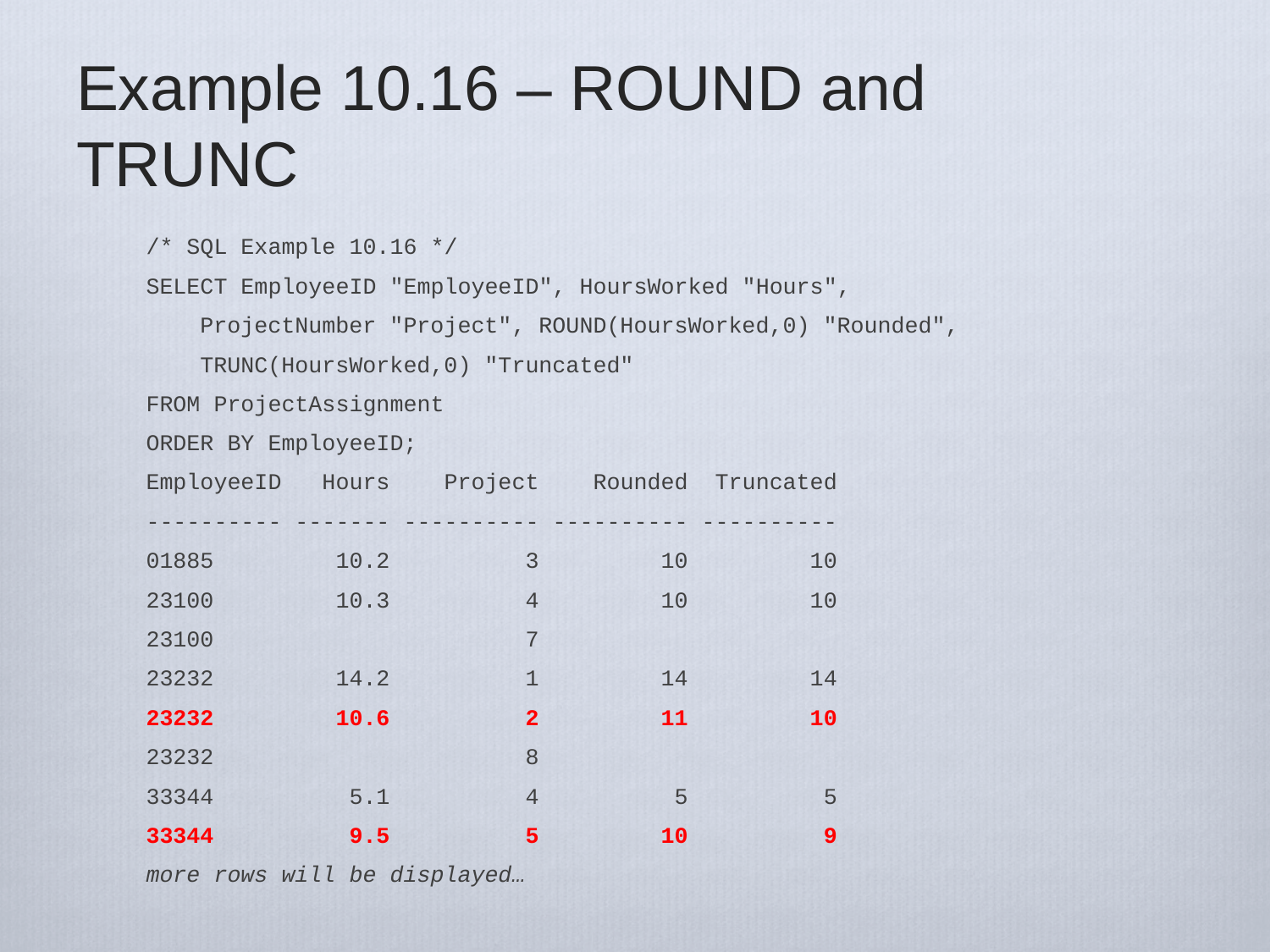

# Example 10.16 – ROUND and TRUNC
/* SQL Example 10.16 */
SELECT EmployeeID "EmployeeID", HoursWorked "Hours",
    ProjectNumber "Project", ROUND(HoursWorked,0) "Rounded",
    TRUNC(HoursWorked,0) "Truncated"
FROM ProjectAssignment
ORDER BY EmployeeID;
EmployeeID   Hours    Project    Rounded  Truncated
---------- ------- ---------- ---------- ----------
01885         10.2          3         10         10
23100         10.3          4         10         10
23100                       7
23232         14.2          1         14         14
23232         10.6          2         11         10
23232                       8
33344          5.1          4          5          5
33344          9.5          5         10          9
more rows will be displayed…